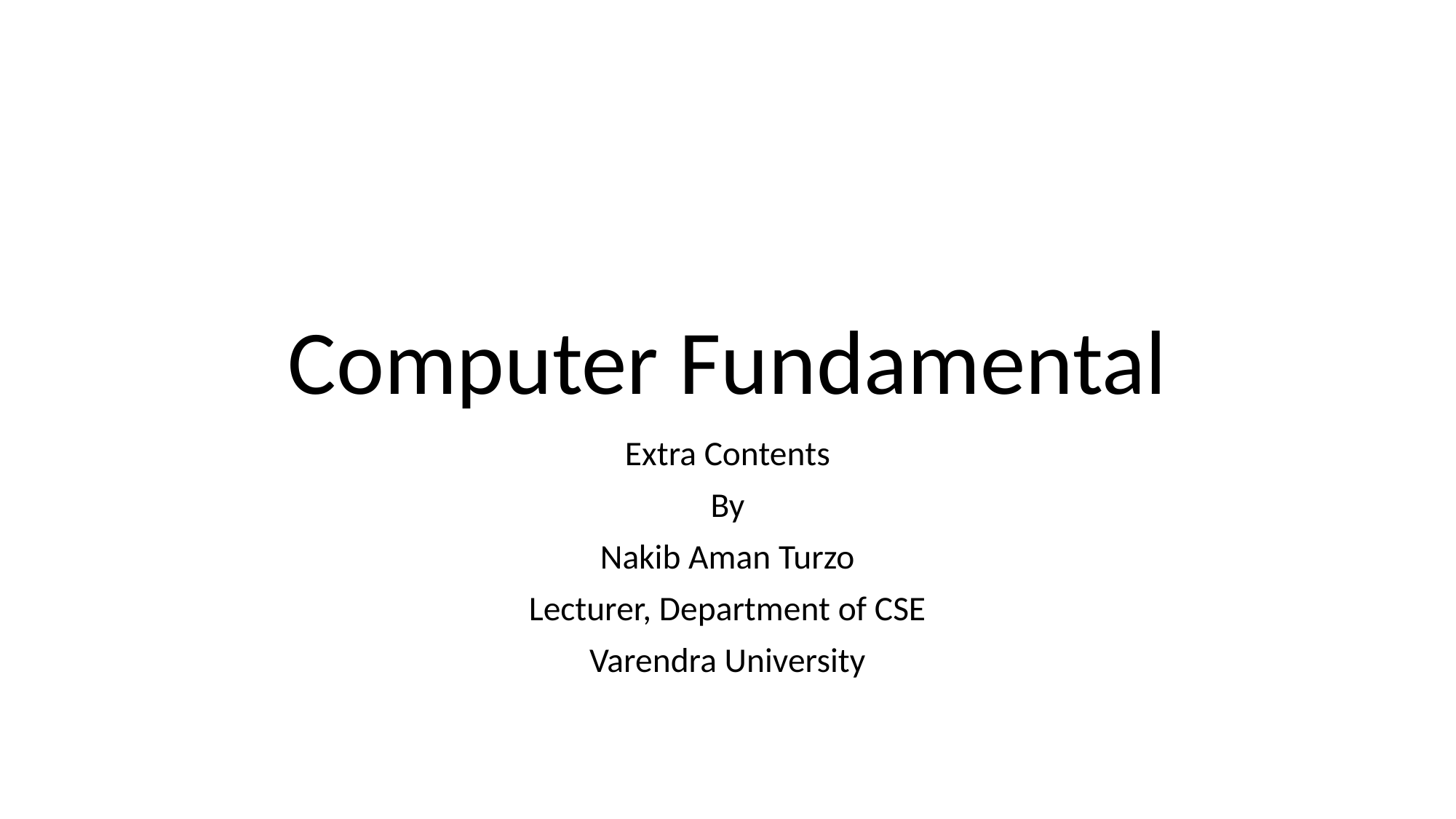

# Computer Fundamental
Extra Contents
By
Nakib Aman Turzo
Lecturer, Department of CSE
Varendra University